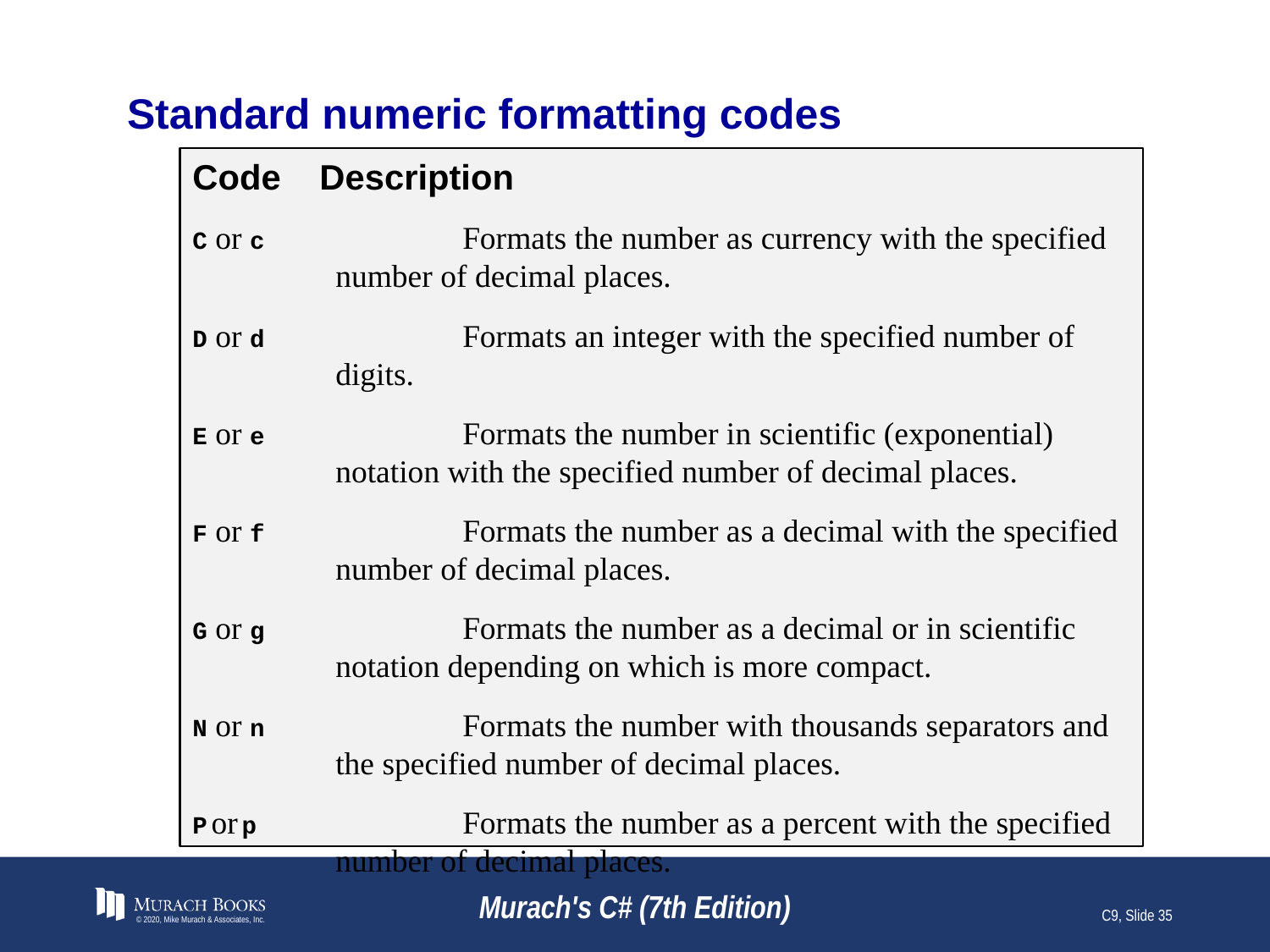

# Standard numeric formatting codes
Code	Description
C or c		Formats the number as currency with the specified number of decimal places.
D or d		Formats an integer with the specified number of digits.
E or e		Formats the number in scientific (exponential) notation with the specified number of decimal places.
F or f		Formats the number as a decimal with the specified number of decimal places.
G or g		Formats the number as a decimal or in scientific notation depending on which is more compact.
N or n		Formats the number with thousands separators and the specified number of decimal places.
P or p		Formats the number as a percent with the specified number of decimal places.

© 2020, Mike Murach & Associates, Inc.
Murach's C# (7th Edition)

C9, Slide 35